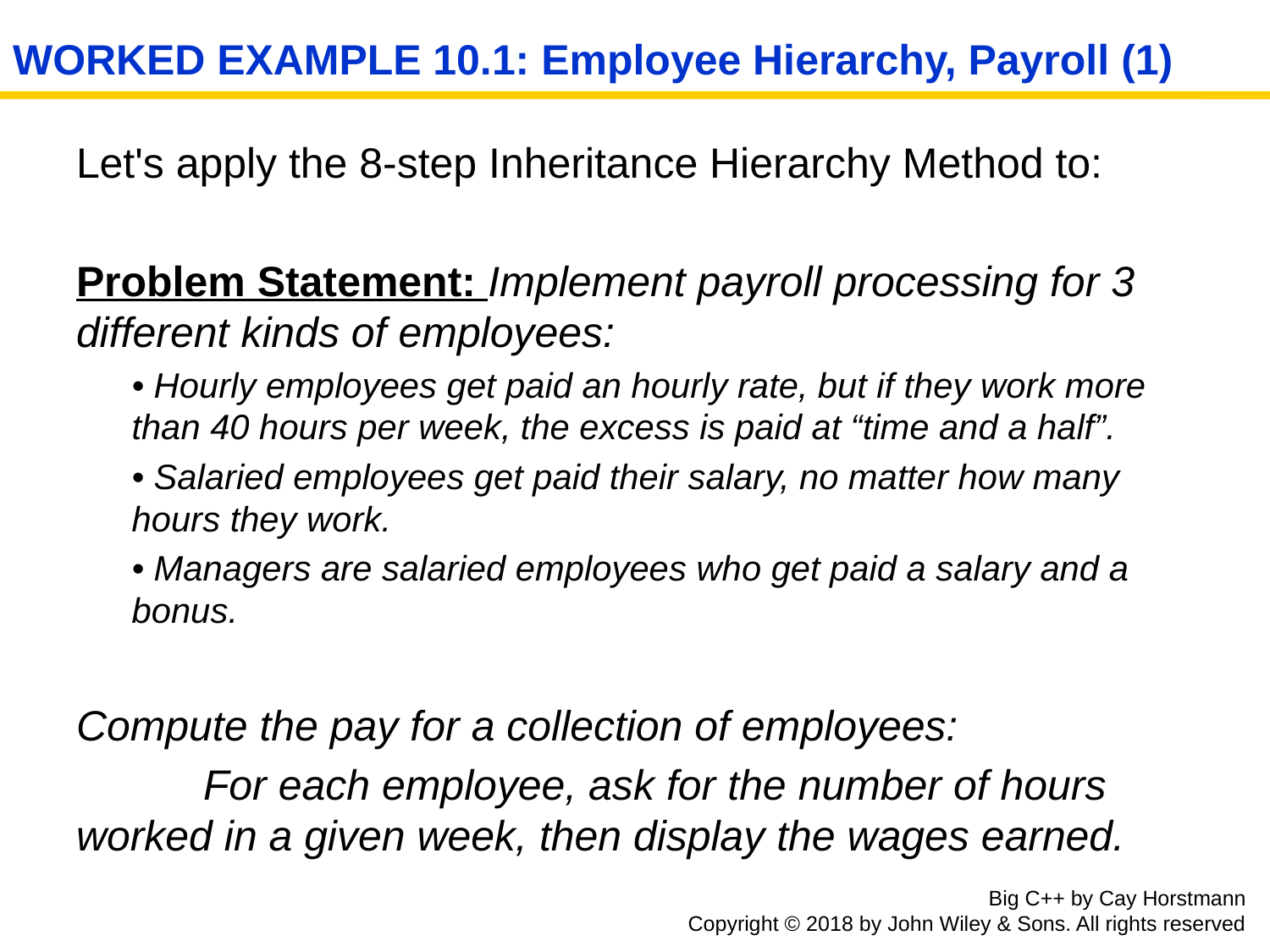

# WORKED EXAMPLE 10.1: Employee Hierarchy, Payroll (1)
Let's apply the 8-step Inheritance Hierarchy Method to:

Problem Statement: Implement payroll processing for 3 different kinds of employees:
• Hourly employees get paid an hourly rate, but if they work more than 40 hours per week, the excess is paid at “time and a half”.
• Salaried employees get paid their salary, no matter how many hours they work.
• Managers are salaried employees who get paid a salary and a bonus.

Compute the pay for a collection of employees:
	For each employee, ask for the number of hours worked in a given week, then display the wages earned.
Big C++ by Cay Horstmann
Copyright © 2018 by John Wiley & Sons. All rights reserved